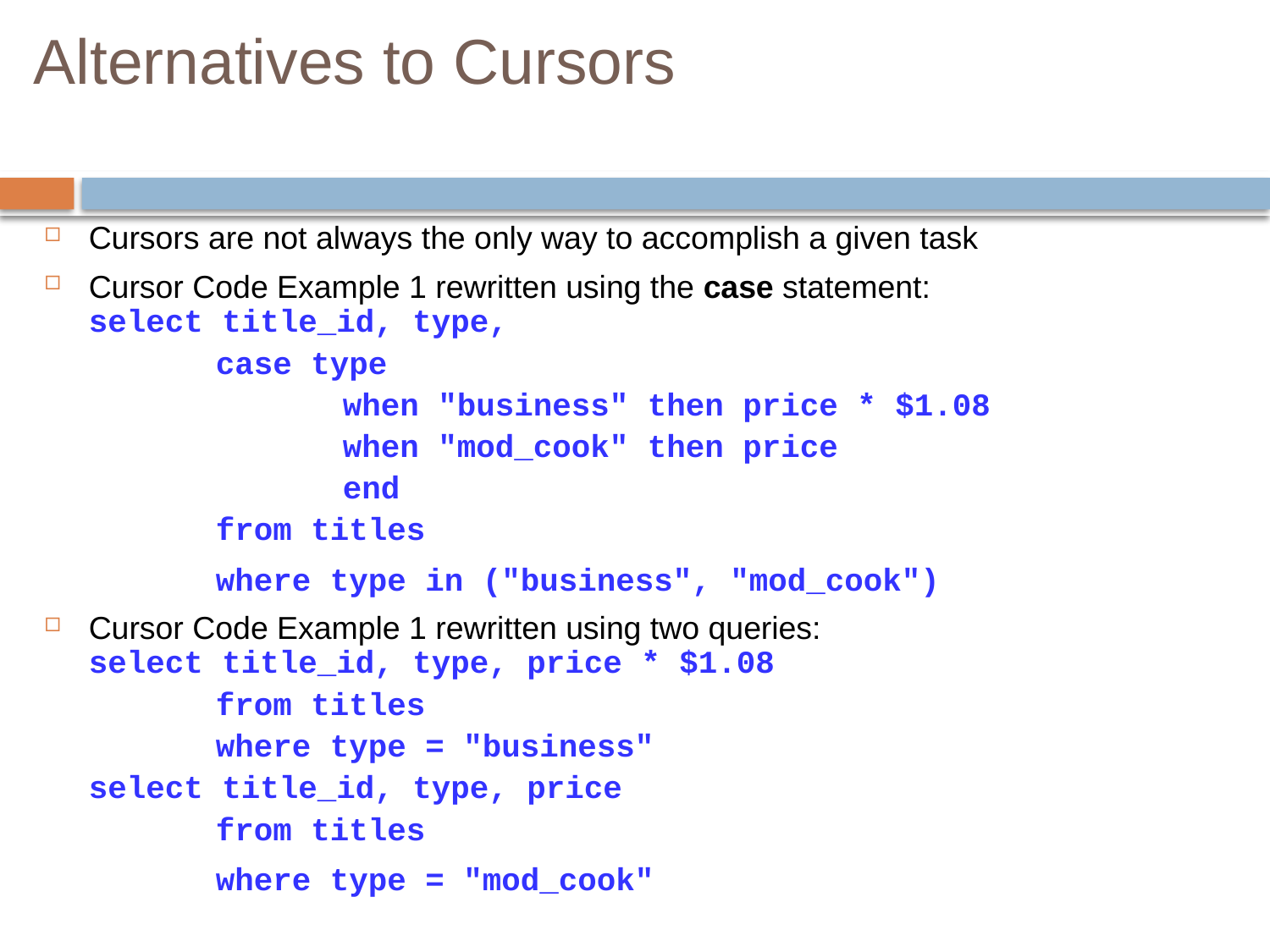

# Alternatives to Cursors
Cursors are not always the only way to accomplish a given task
Cursor Code Example 1 rewritten using the case statement:
	select title_id, type,
		case type
			when "business" then price * $1.08
			when "mod_cook" then price
			end
		from titles
		where type in ("business", "mod_cook")
Cursor Code Example 1 rewritten using two queries:
	select title_id, type, price * $1.08
		from titles
		where type = "business"
	select title_id, type, price
		from titles
		where type = "mod_cook"